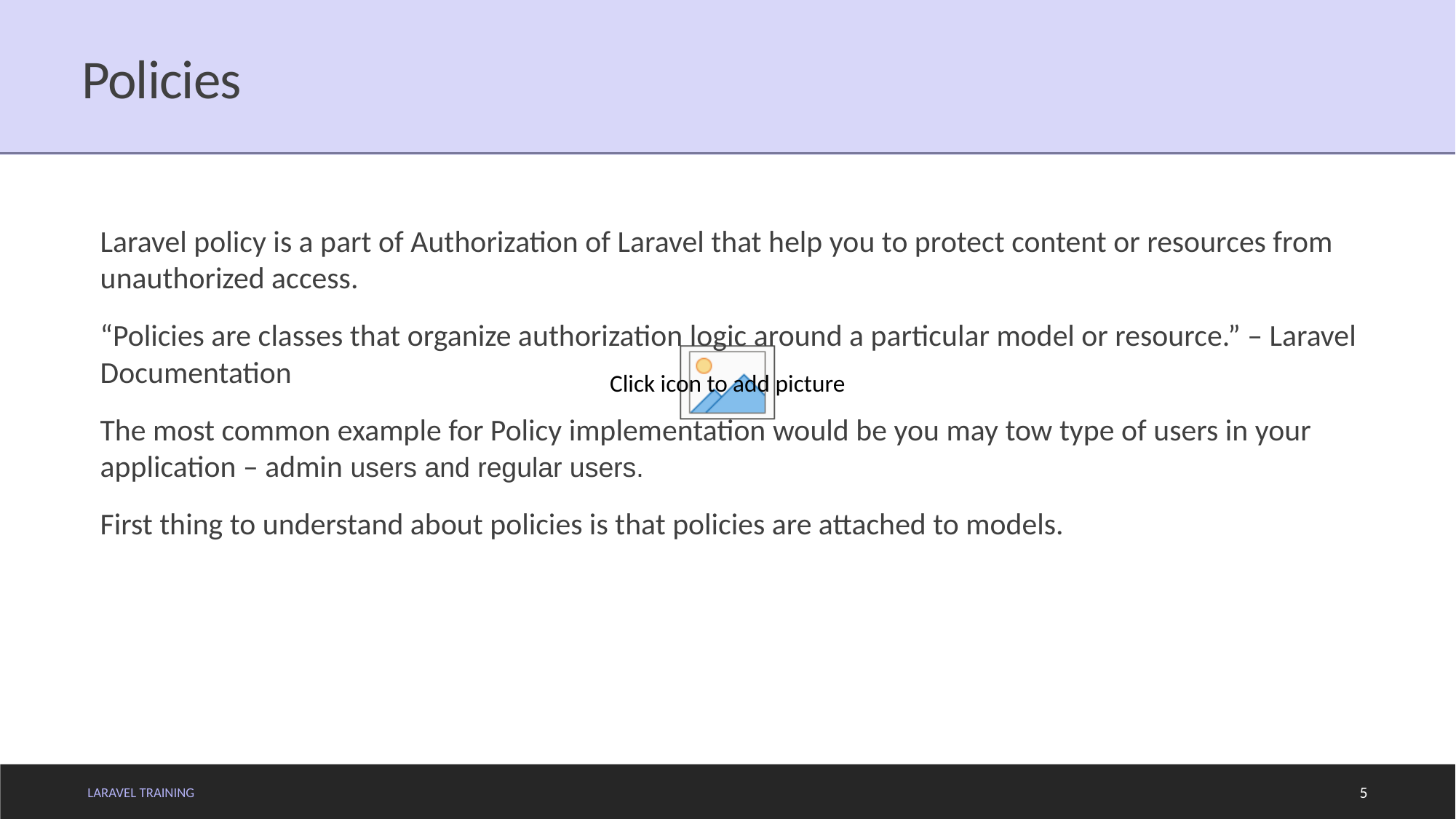

# Policies
Laravel policy is a part of Authorization of Laravel that help you to protect content or resources from unauthorized access.
“Policies are classes that organize authorization logic around a particular model or resource.” – Laravel Documentation
The most common example for Policy implementation would be you may tow type of users in your application – admin users and regular users.
First thing to understand about policies is that policies are attached to models.
LARAVEL TRAINING
5